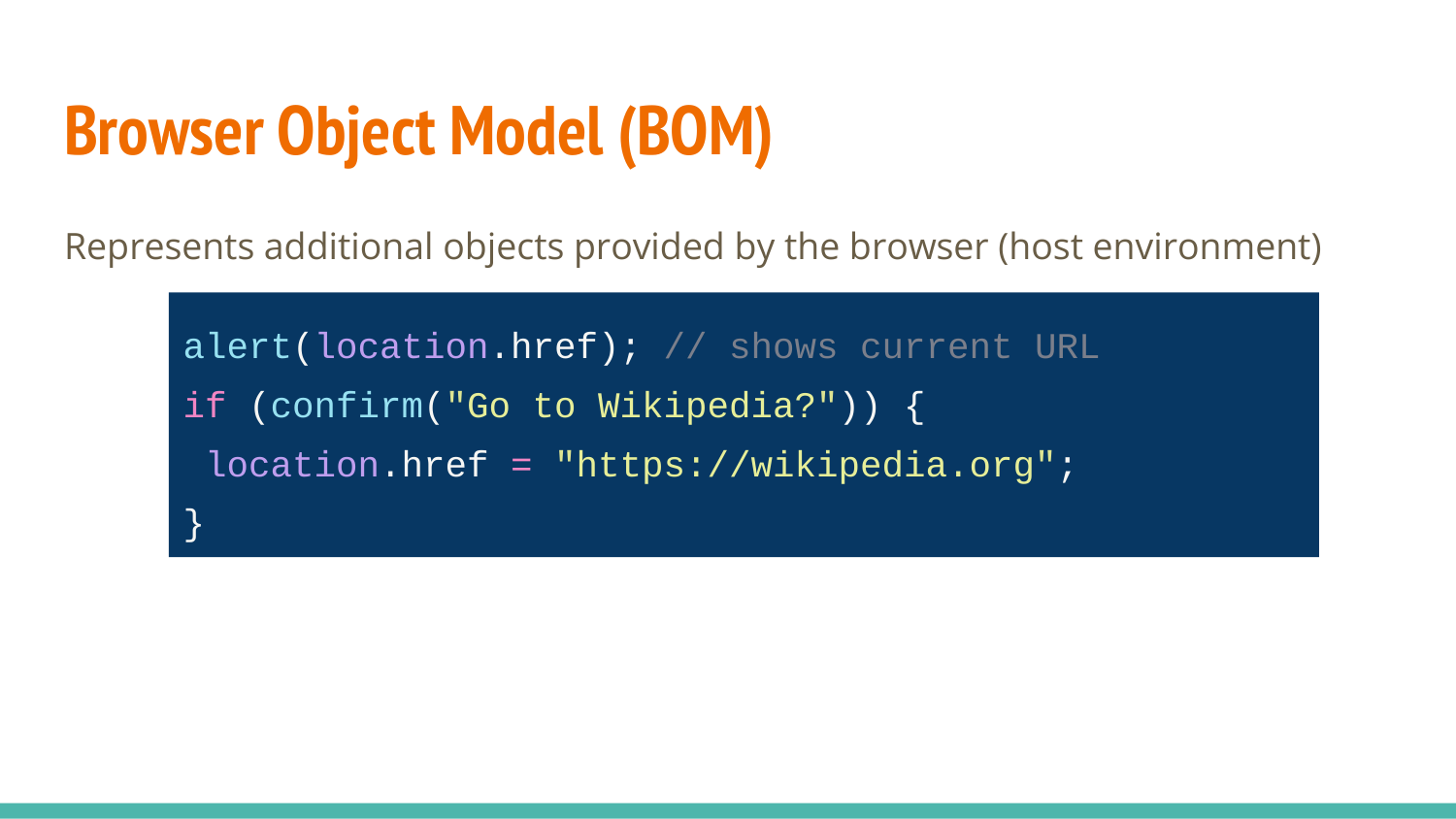

# Browser Object Model (BOM)
Represents additional objects provided by the browser (host environment)

alert(location.href); // shows current URL
if (confirm("Go to Wikipedia?")) {
 location.href = "https://wikipedia.org";
}